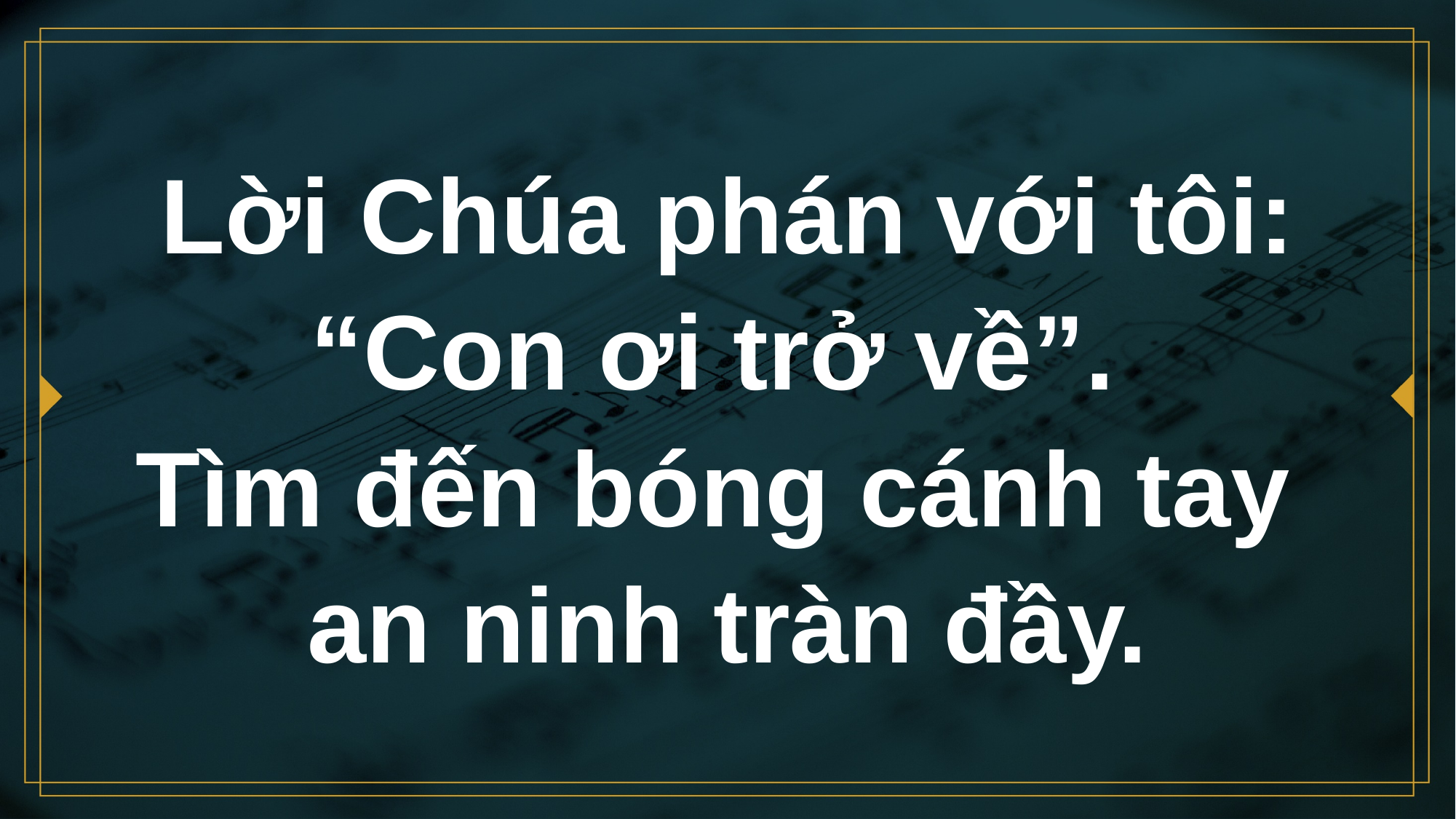

# Lời Chúa phán với tôi: “Con ơi trở về”. Tìm đến bóng cánh tay an ninh tràn đầy.